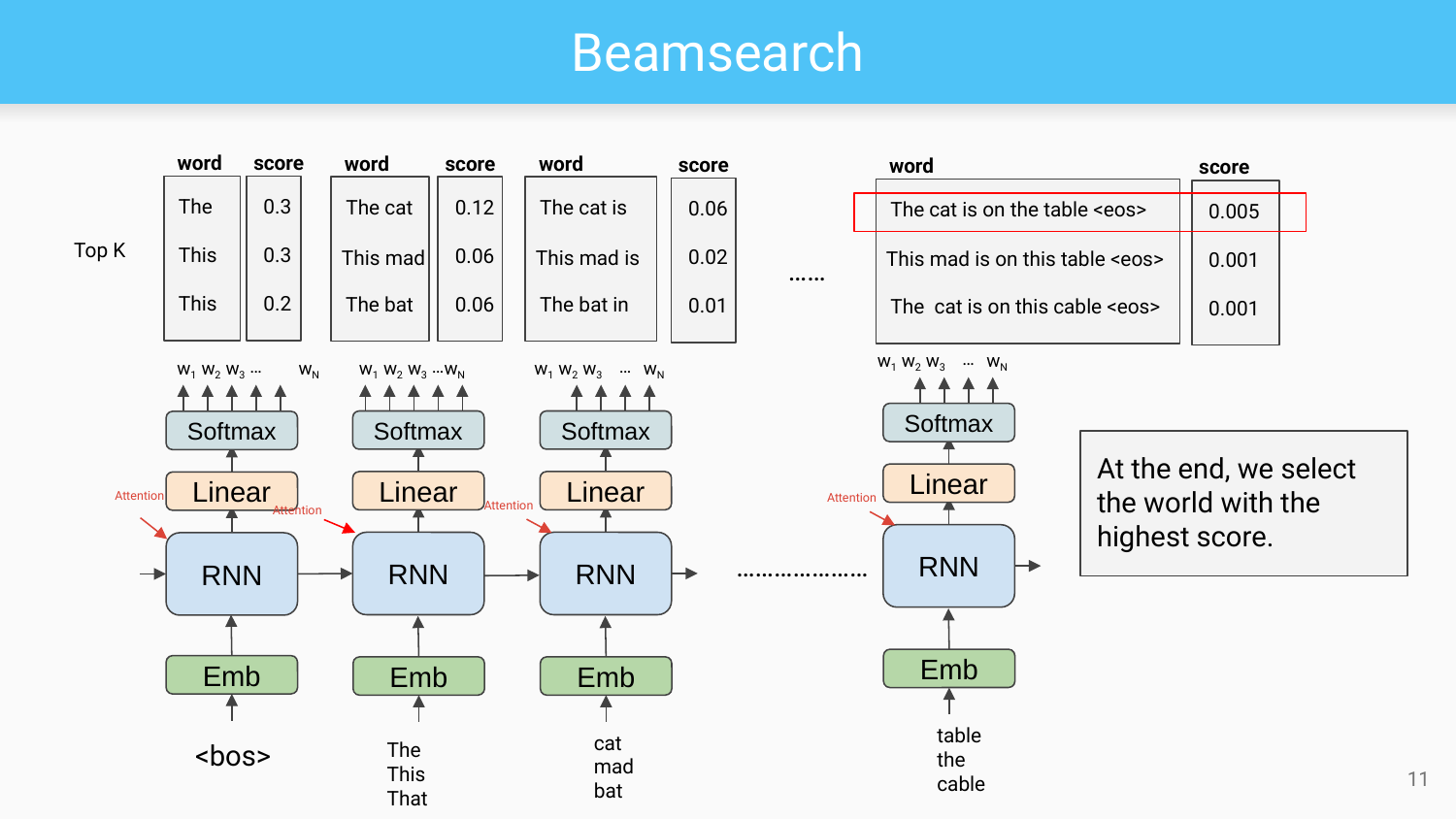

# Beamsearch

word
score
word
score
word
score
word
score

The
0.3
The cat
0.12
The cat is
0.06
The cat is on the table <eos>
0.005

Top K
This
0.3
0.06
0.02
This mad
This mad is
This mad is on this table <eos>
0.001
……
This
0.2
The bat
0.06
The bat in
0.01
The  cat is on this cable <eos>
0.001
w1
w2
w3
…
wN
w1
w2
w3
…
wN
w1
w2
w3
…
wN
w1
w2
w3
…
wN
Softmax
Softmax
Softmax
Softmax

At the end, we select the world with the highest score.
Linear
Linear
Linear
Linear
Attention
Attention
Attention
Attention
RNN
RNN
RNN
RNN
…………………
Emb
Emb
Emb
Emb
table
the
cable

cat
mad
bat
<bos>
The
This
That
11